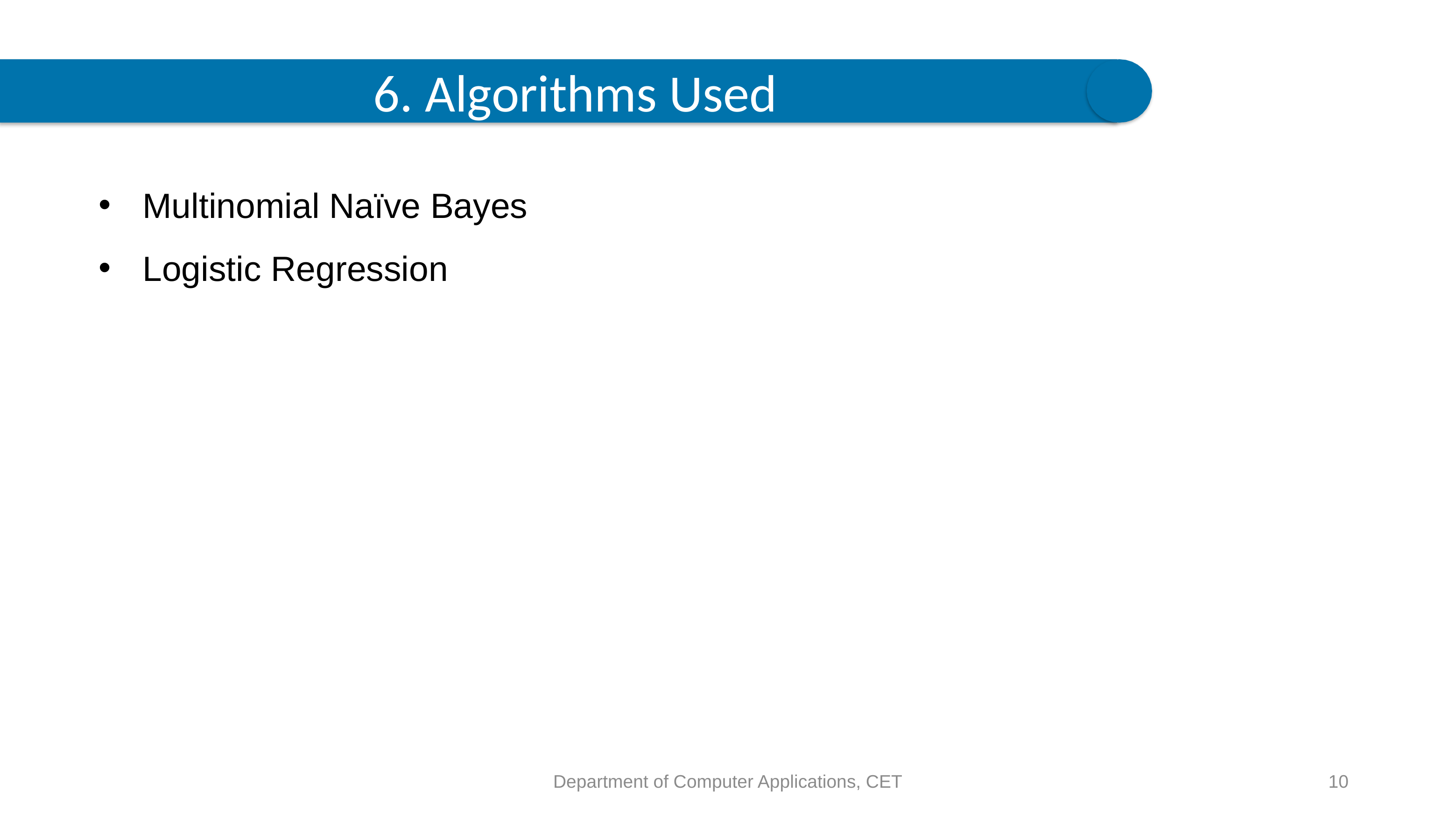

6. Algorithms Used

Multinomial Naïve Bayes
Logistic Regression
Department of Computer Applications, CET
10